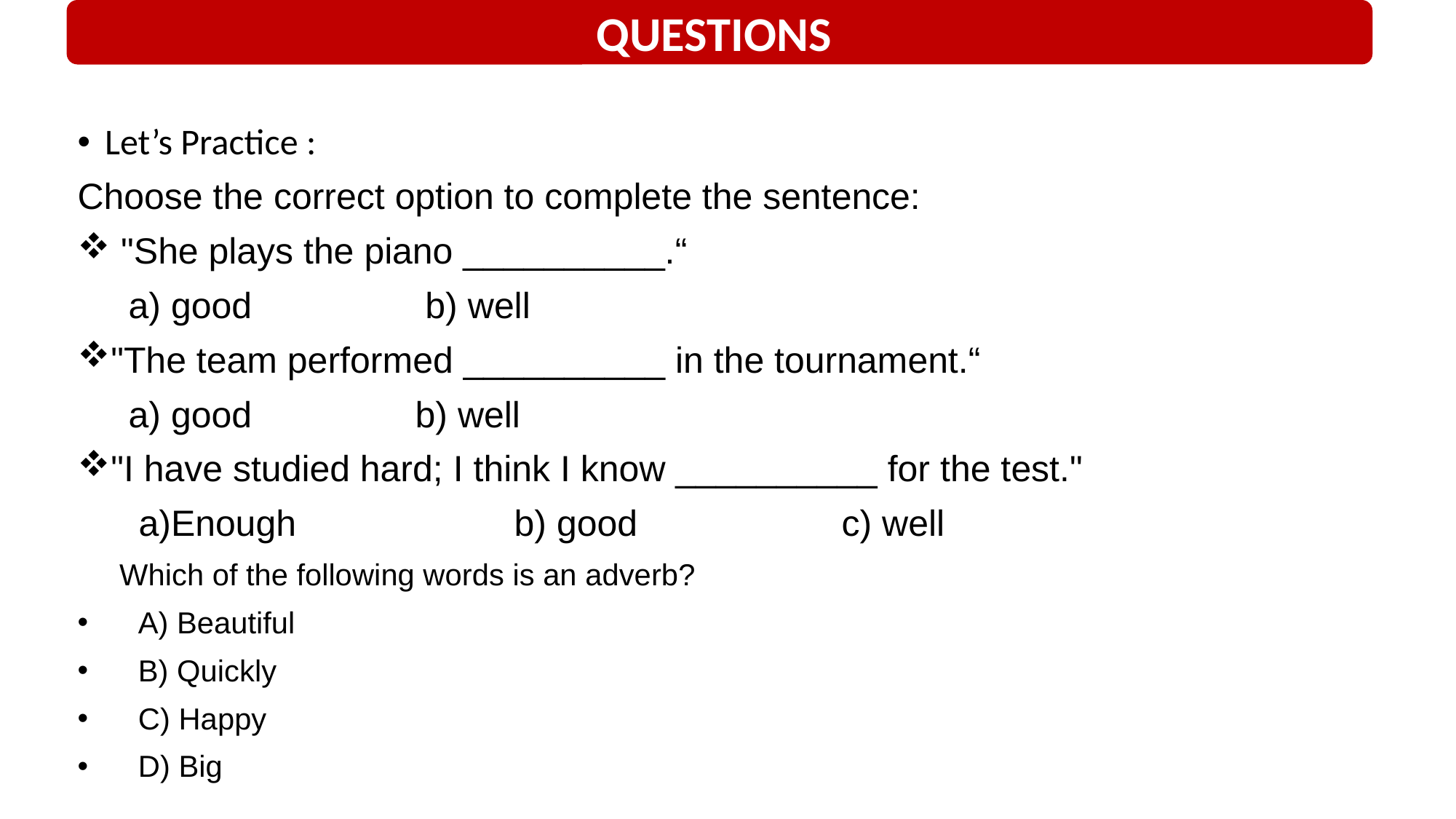

QUESTIONS
Let’s Practice :
Choose the correct option to complete the sentence:
 "She plays the piano __________.“
     a) good 		  b) well
"The team performed __________ in the tournament.“
     a) good 		 b) well
"I have studied hard; I think I know __________ for the test."
      a)Enough		b) good 		c) well
     Which of the following words is an adverb?
    A) Beautiful
    B) Quickly
    C) Happy
    D) Big